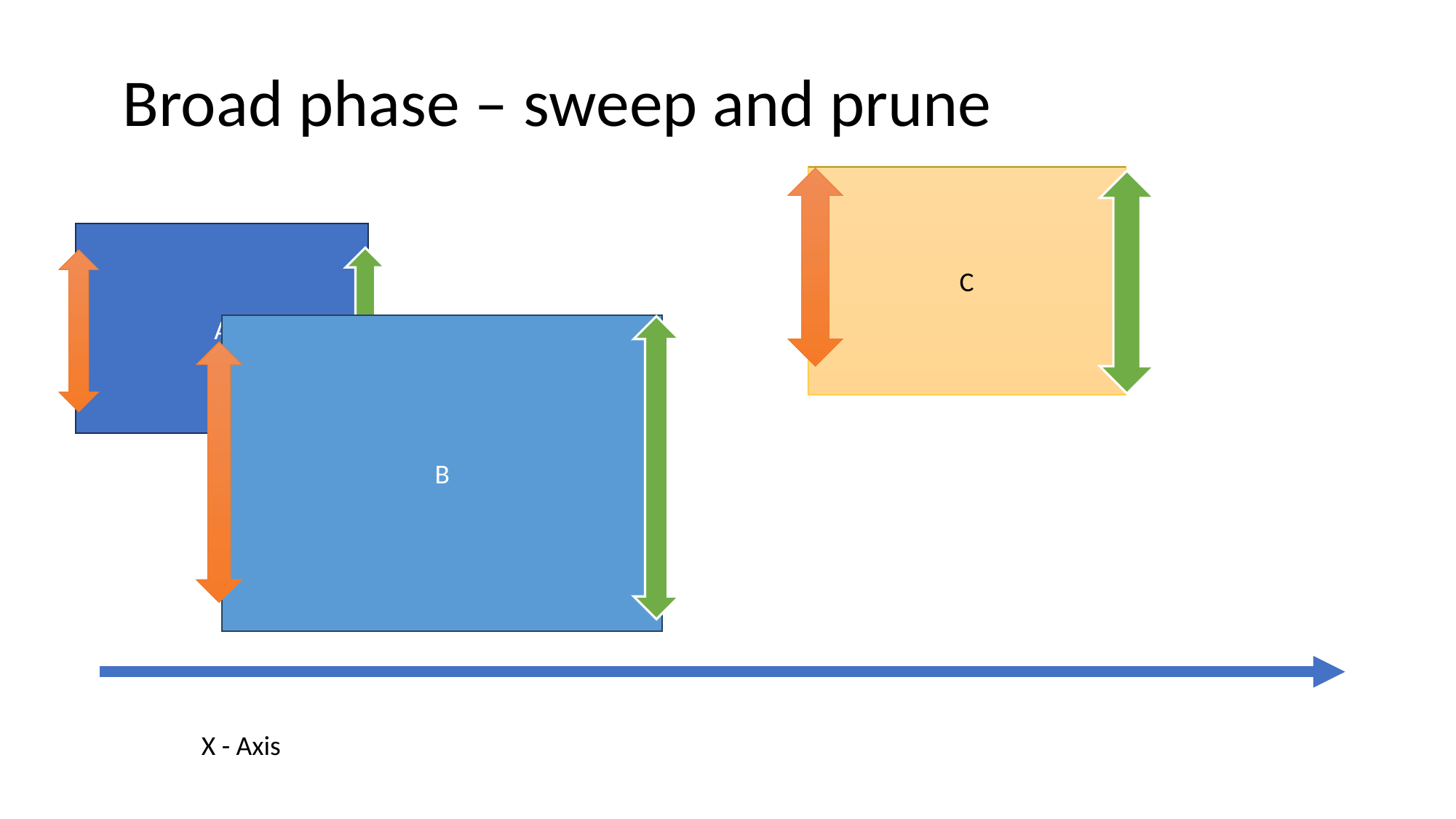

# Broad phase – sweep and prune
C

A

B

X - Axis